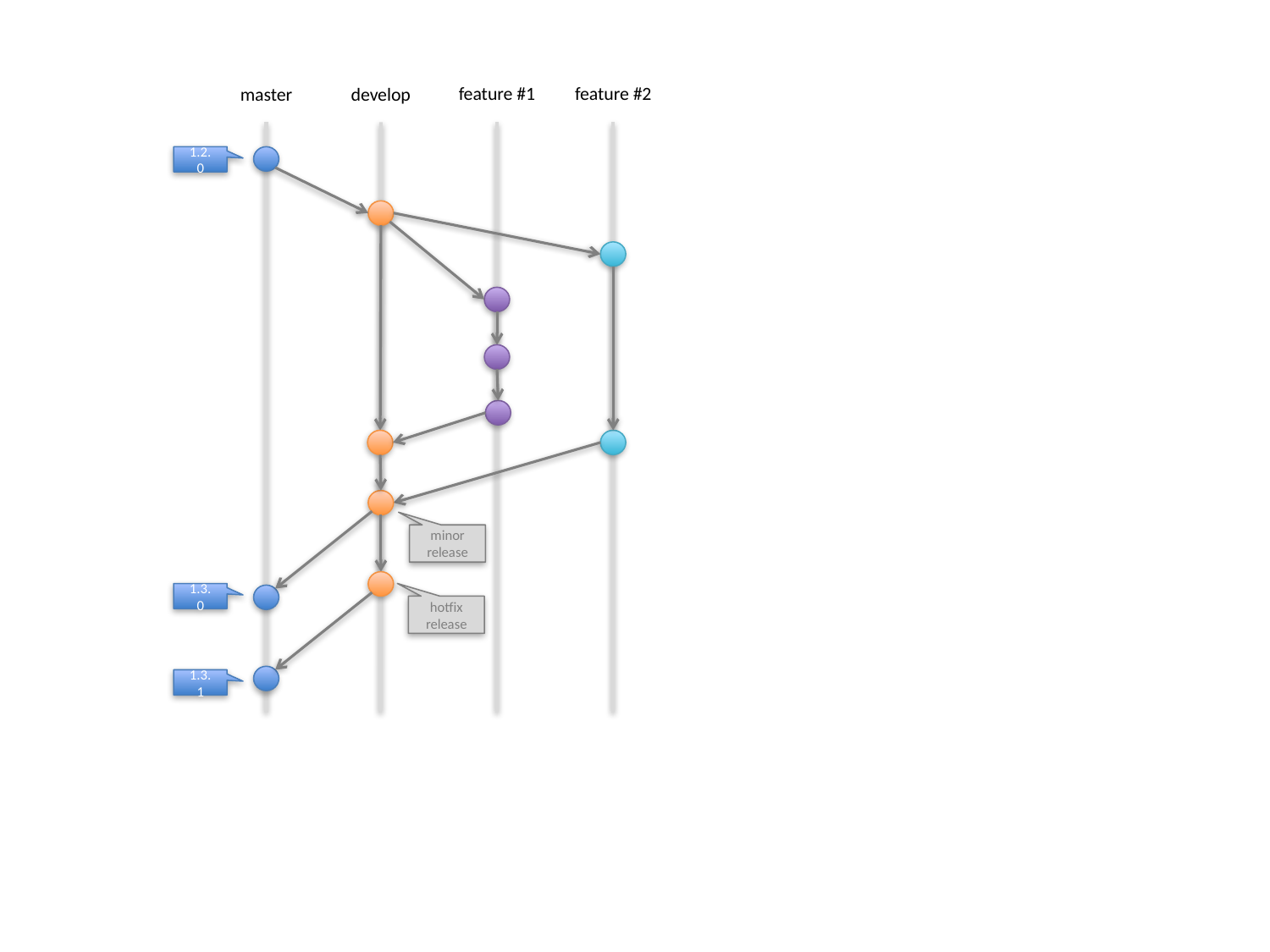

feature #2
feature #1
master
develop
1.2.0

minor
release

1.3.0

hotfix
release

1.3.1